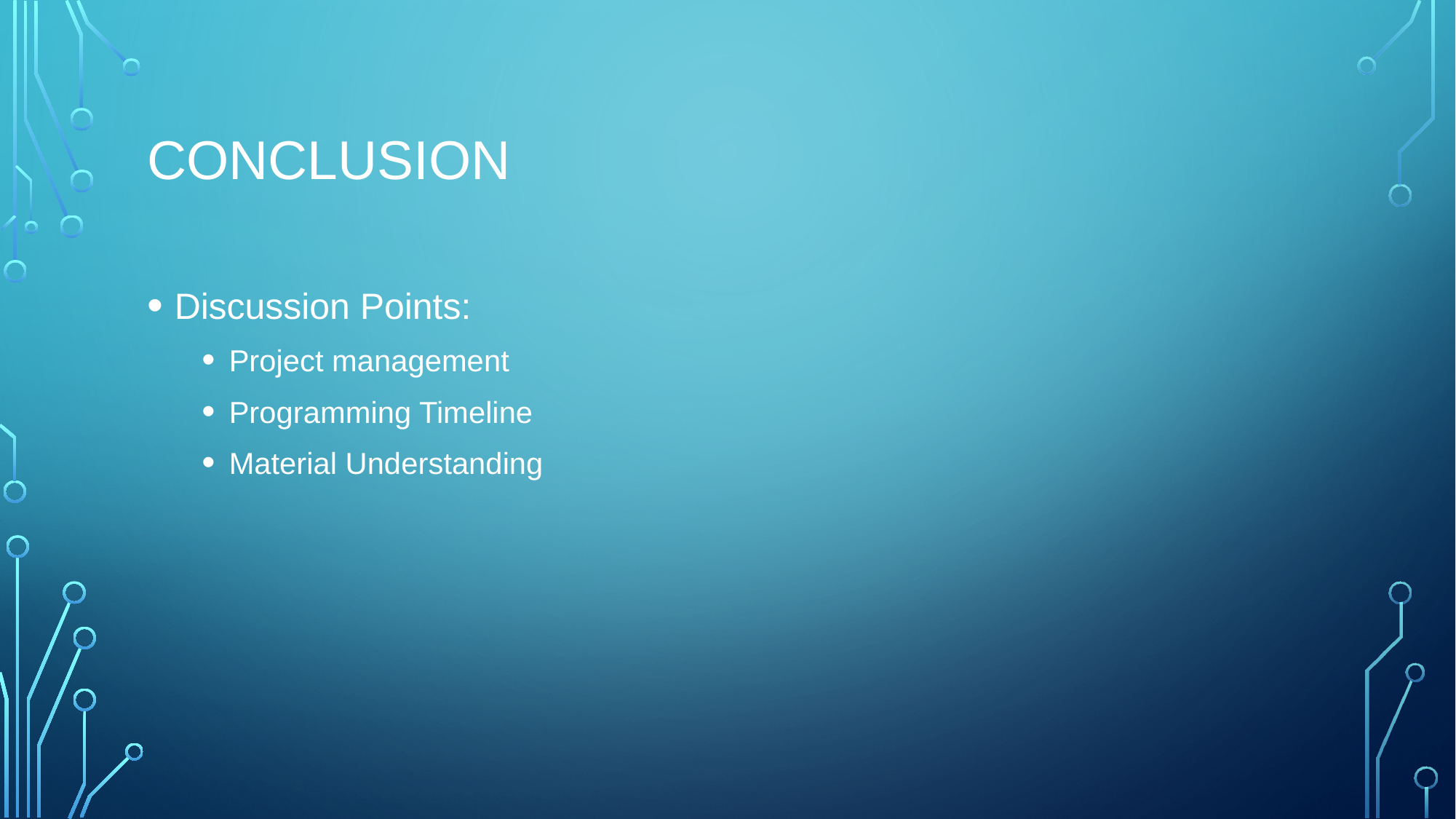

# Conclusion
Discussion Points:
Project management
Programming Timeline
Material Understanding